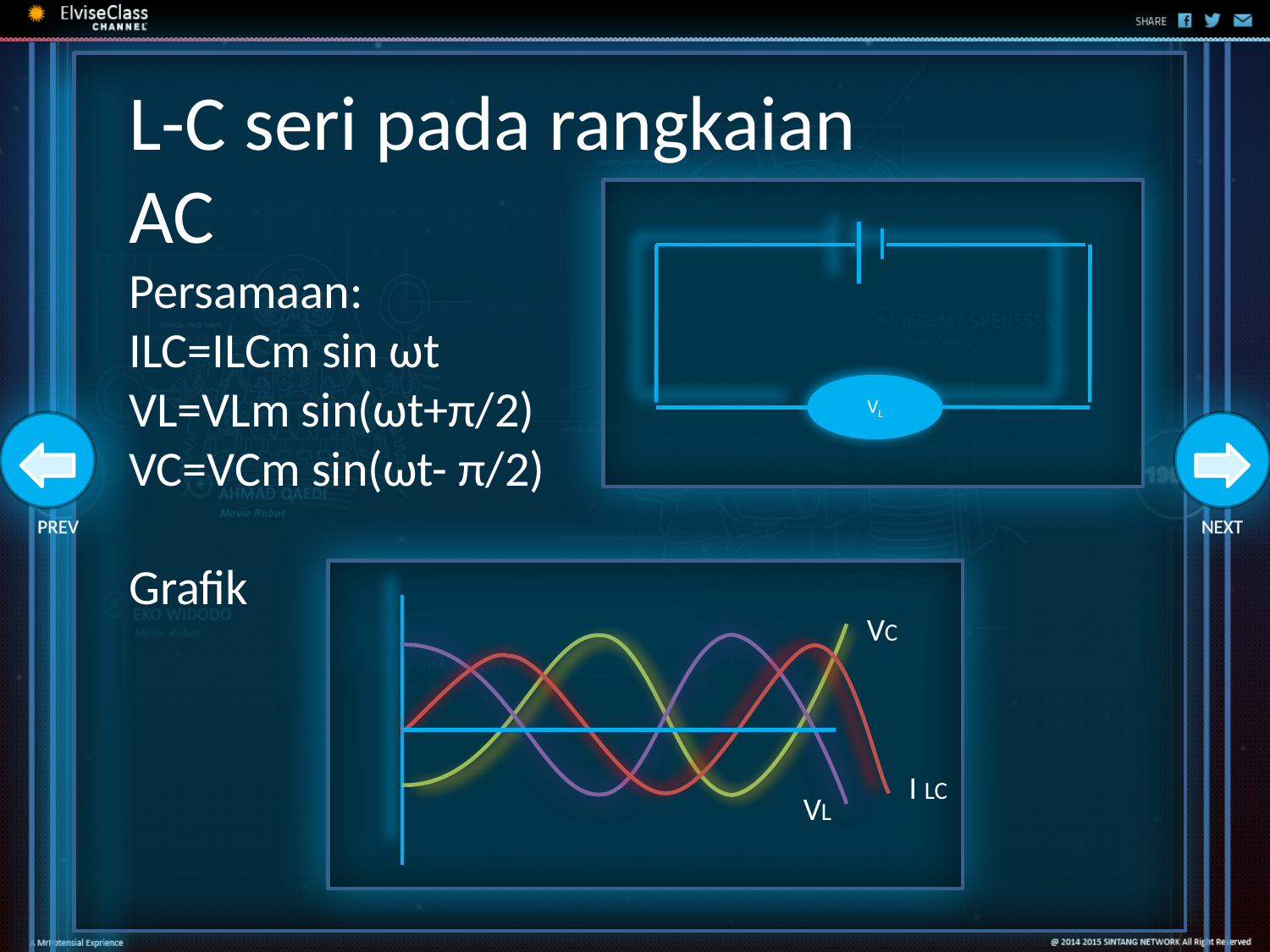

L-C seri pada rangkaian AC
Persamaan:
ILC=ILCm sin ωt
VL=VLm sin(ωt+π/2)
VC=VCm sin(ωt- π/2)
Grafik

VL

PREV

NEXT

 VC

 I LC
 VL